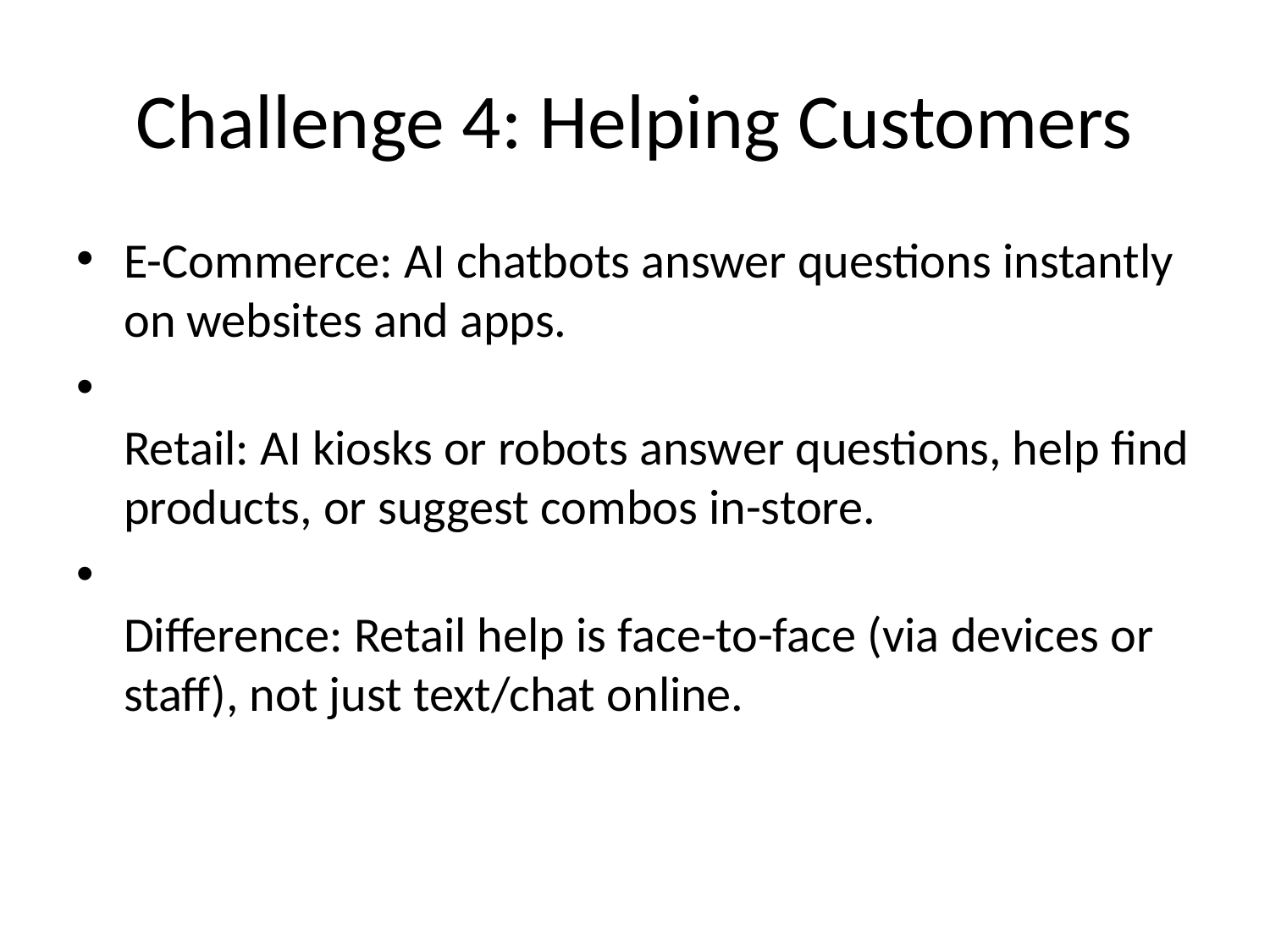

# Challenge 4: Helping Customers
E-Commerce: AI chatbots answer questions instantly on websites and apps.
Retail: AI kiosks or robots answer questions, help find products, or suggest combos in-store.
Difference: Retail help is face-to-face (via devices or staff), not just text/chat online.